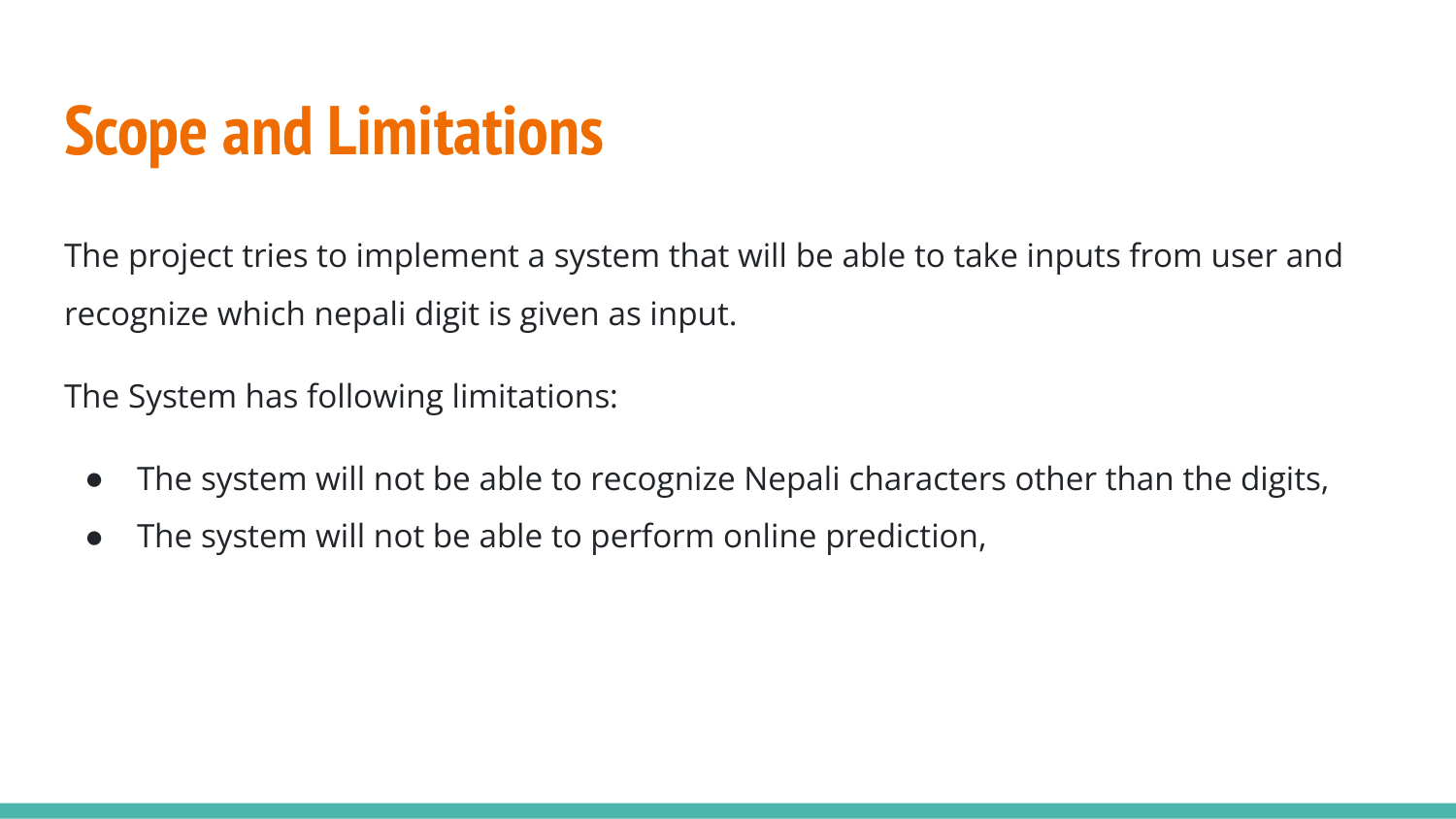

# Scope and Limitations
The project tries to implement a system that will be able to take inputs from user and recognize which nepali digit is given as input.
The System has following limitations:
The system will not be able to recognize Nepali characters other than the digits,
The system will not be able to perform online prediction,